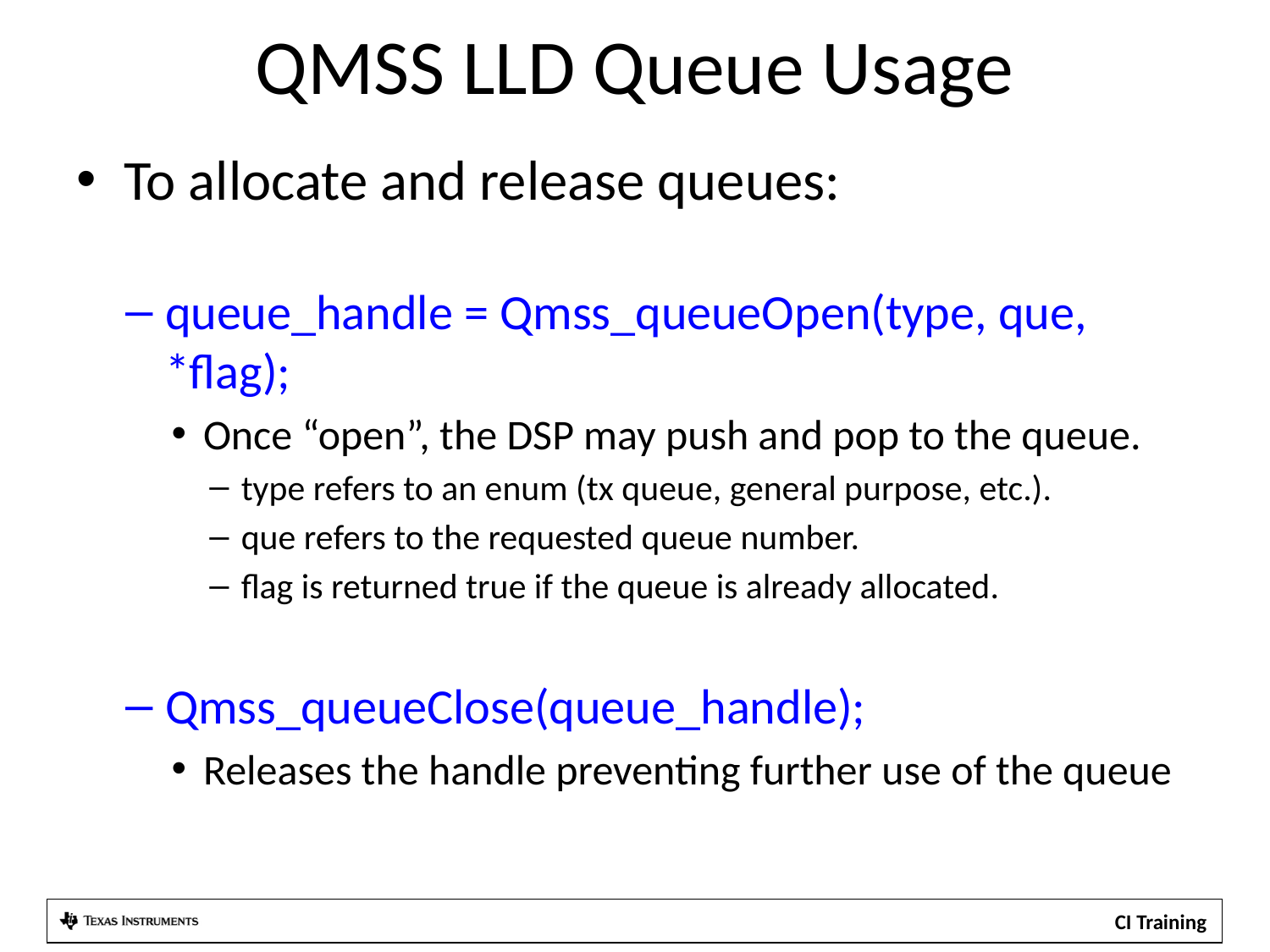

# QMSS LLD Queue Usage
To allocate and release queues:

queue_handle = Qmss_queueOpen(type, que, *flag);
Once “open”, the DSP may push and pop to the queue.
type refers to an enum (tx queue, general purpose, etc.).
que refers to the requested queue number.
flag is returned true if the queue is already allocated.

Qmss_queueClose(queue_handle);
Releases the handle preventing further use of the queue